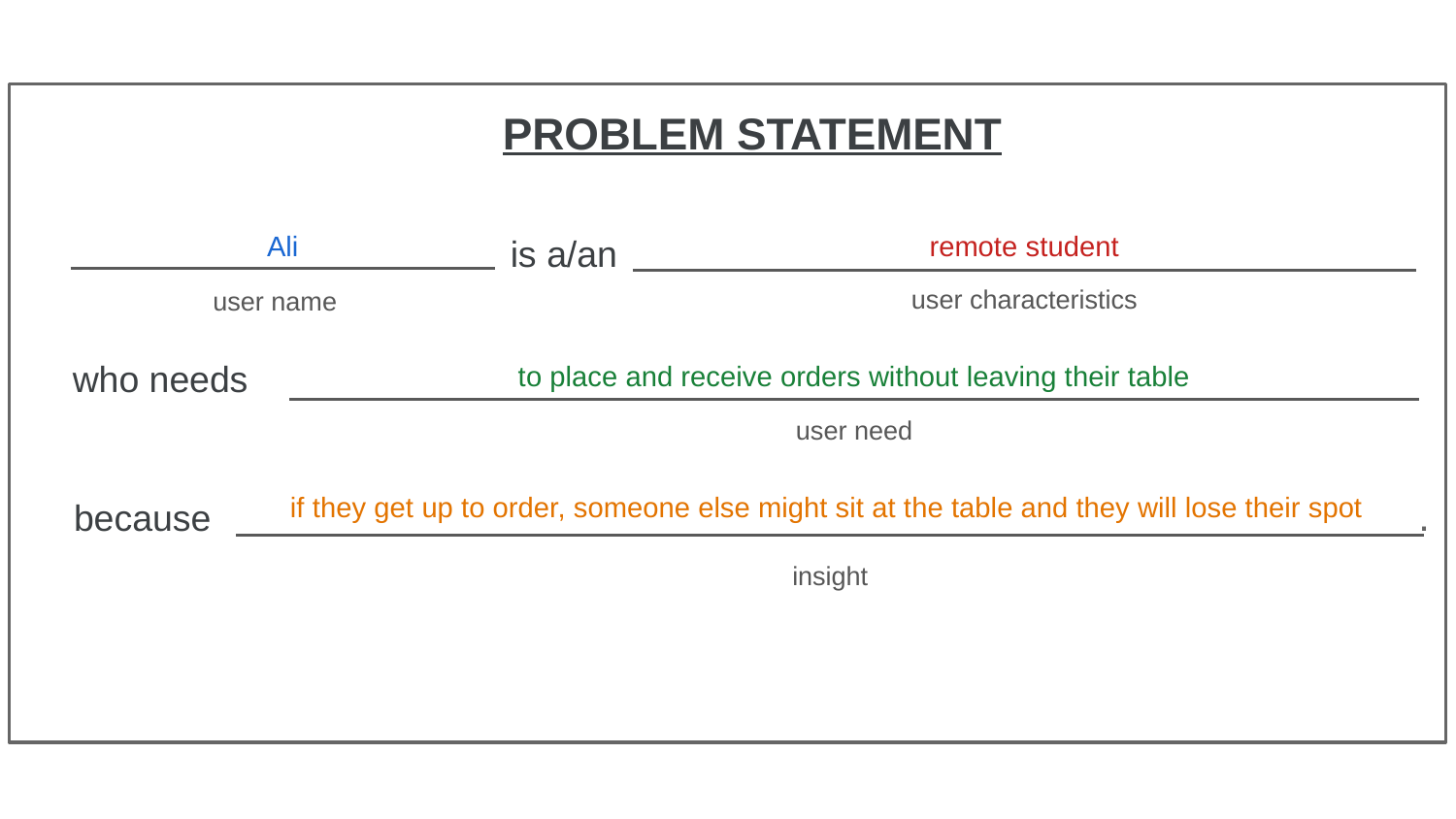

Ali
remote student
to place and receive orders without leaving their table
if they get up to order, someone else might sit at the table and they will lose their spot